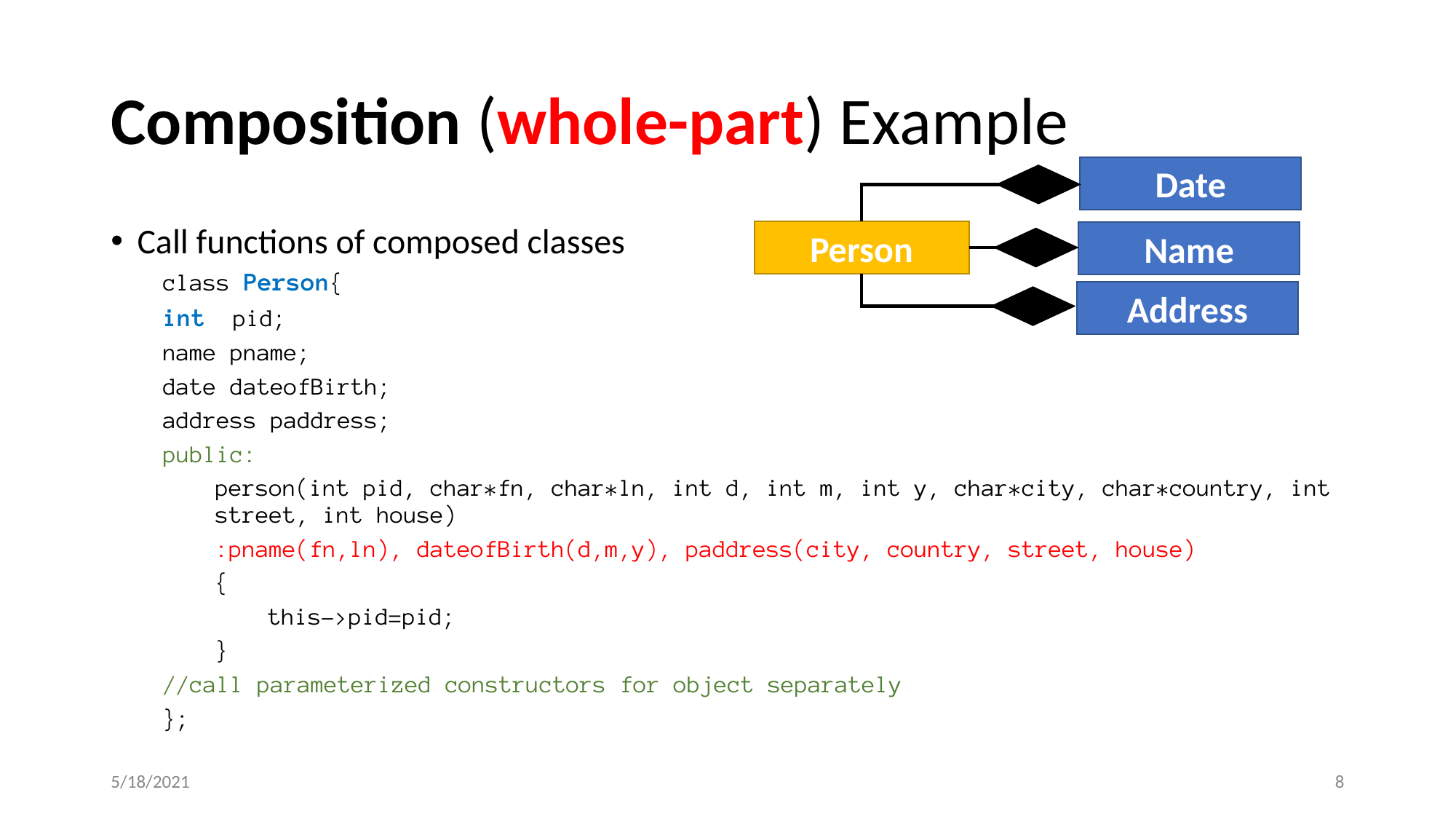

# Composition (whole-part) Example
Date

Person
Name

Address

Call functions of composed classes
class Person{
	int  pid;
	name pname;
	date dateofBirth;
	address paddress;
public:
person(int pid, char*fn, char*ln, int d, int m, int y, char*city, char*country, int street, int house)
:pname(fn,ln), dateofBirth(d,m,y), paddress(city, country, street, house)
{
this->pid=pid;
}
//call parameterized constructors for object separately
};

5/18/2021
8